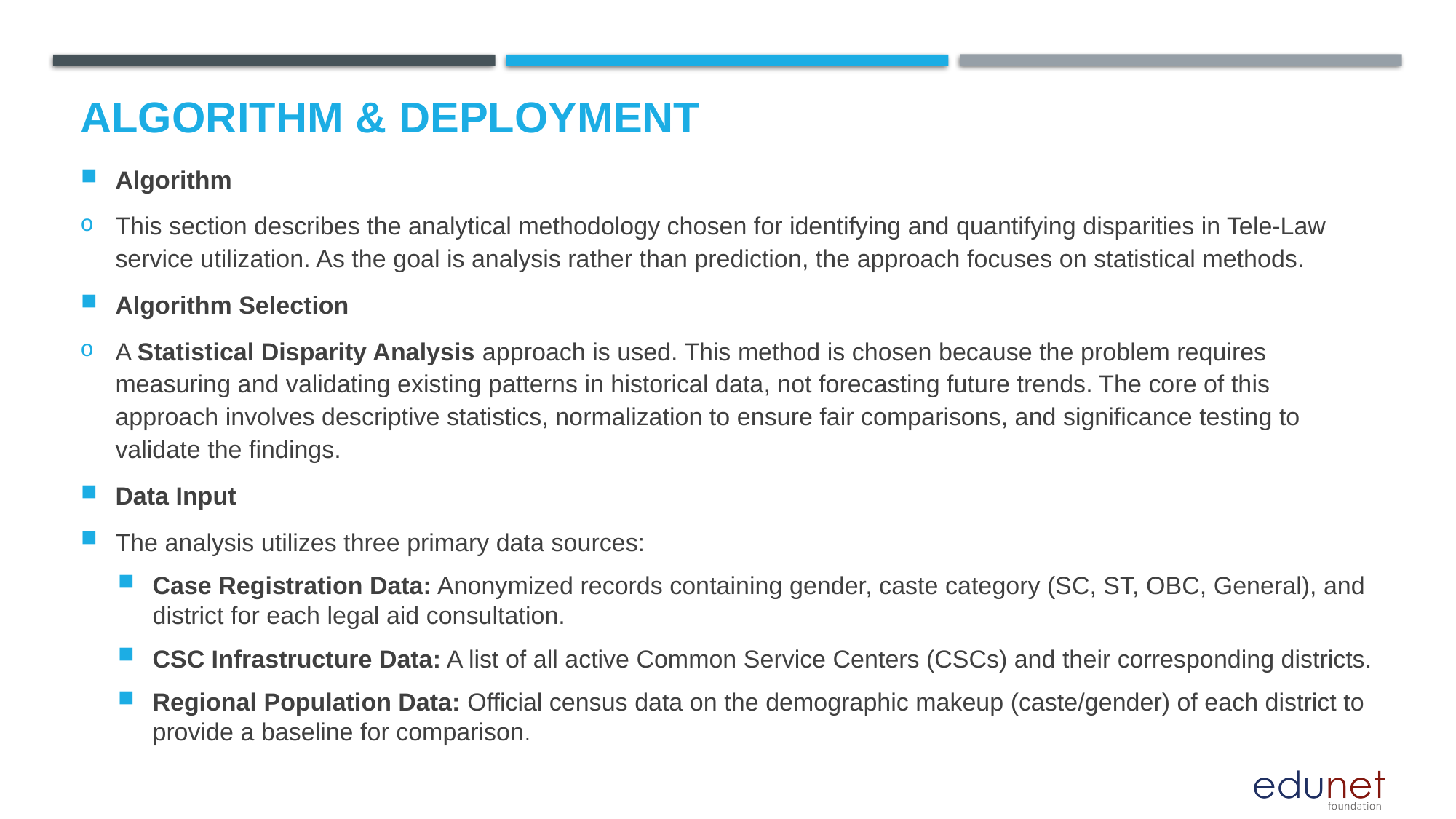

# Algorithm & Deployment
Algorithm
This section describes the analytical methodology chosen for identifying and quantifying disparities in Tele-Law service utilization. As the goal is analysis rather than prediction, the approach focuses on statistical methods.
Algorithm Selection
A Statistical Disparity Analysis approach is used. This method is chosen because the problem requires measuring and validating existing patterns in historical data, not forecasting future trends. The core of this approach involves descriptive statistics, normalization to ensure fair comparisons, and significance testing to validate the findings.
Data Input
The analysis utilizes three primary data sources:
Case Registration Data: Anonymized records containing gender, caste category (SC, ST, OBC, General), and district for each legal aid consultation.
CSC Infrastructure Data: A list of all active Common Service Centers (CSCs) and their corresponding districts.
Regional Population Data: Official census data on the demographic makeup (caste/gender) of each district to provide a baseline for comparison.